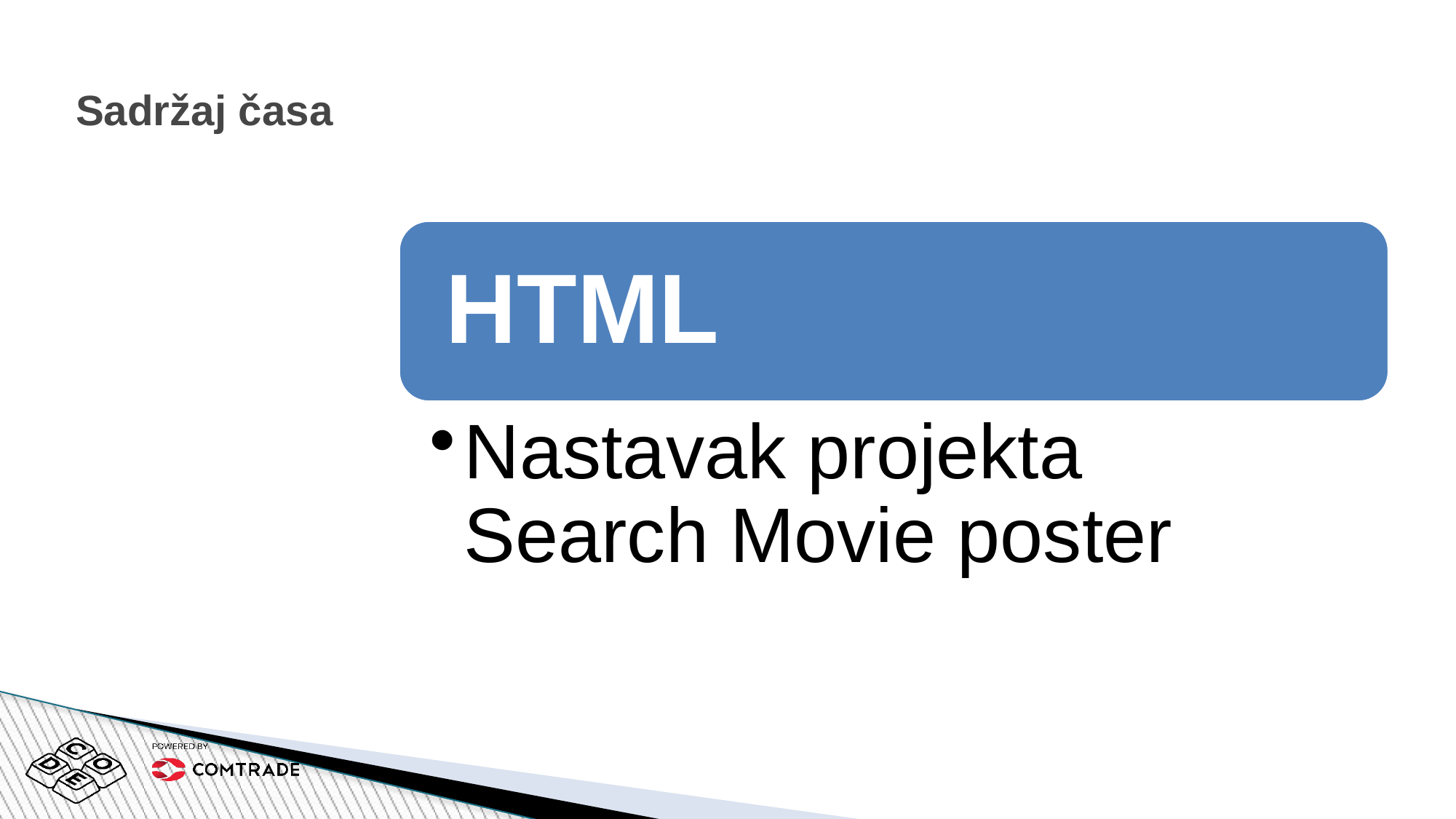

Sadržaj časa
HTML
Nastavak projekta Search Movie poster